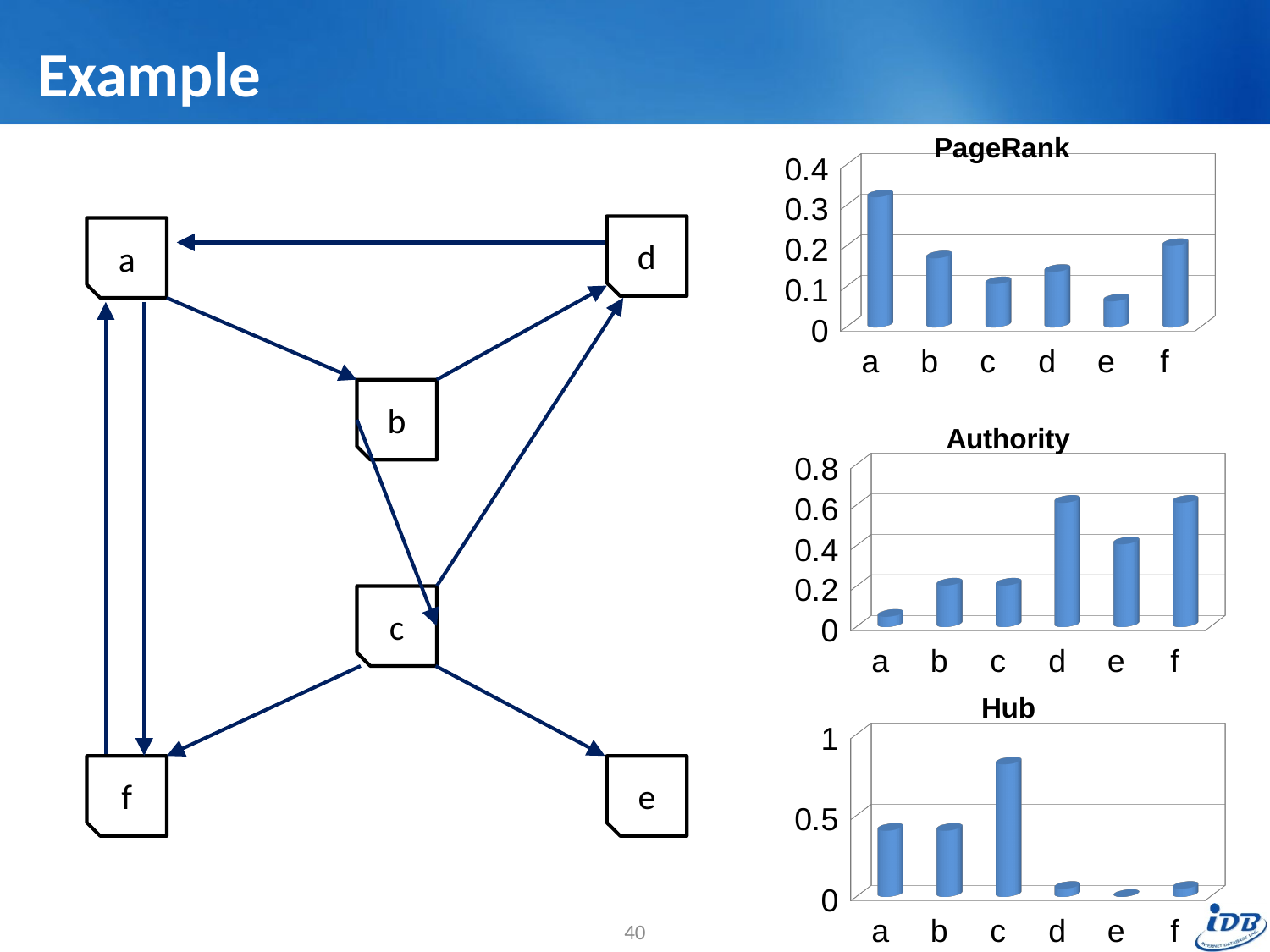

# Example

[unsupported chart]

d

a

b

[unsupported chart]

c

[unsupported chart]

f

e
40